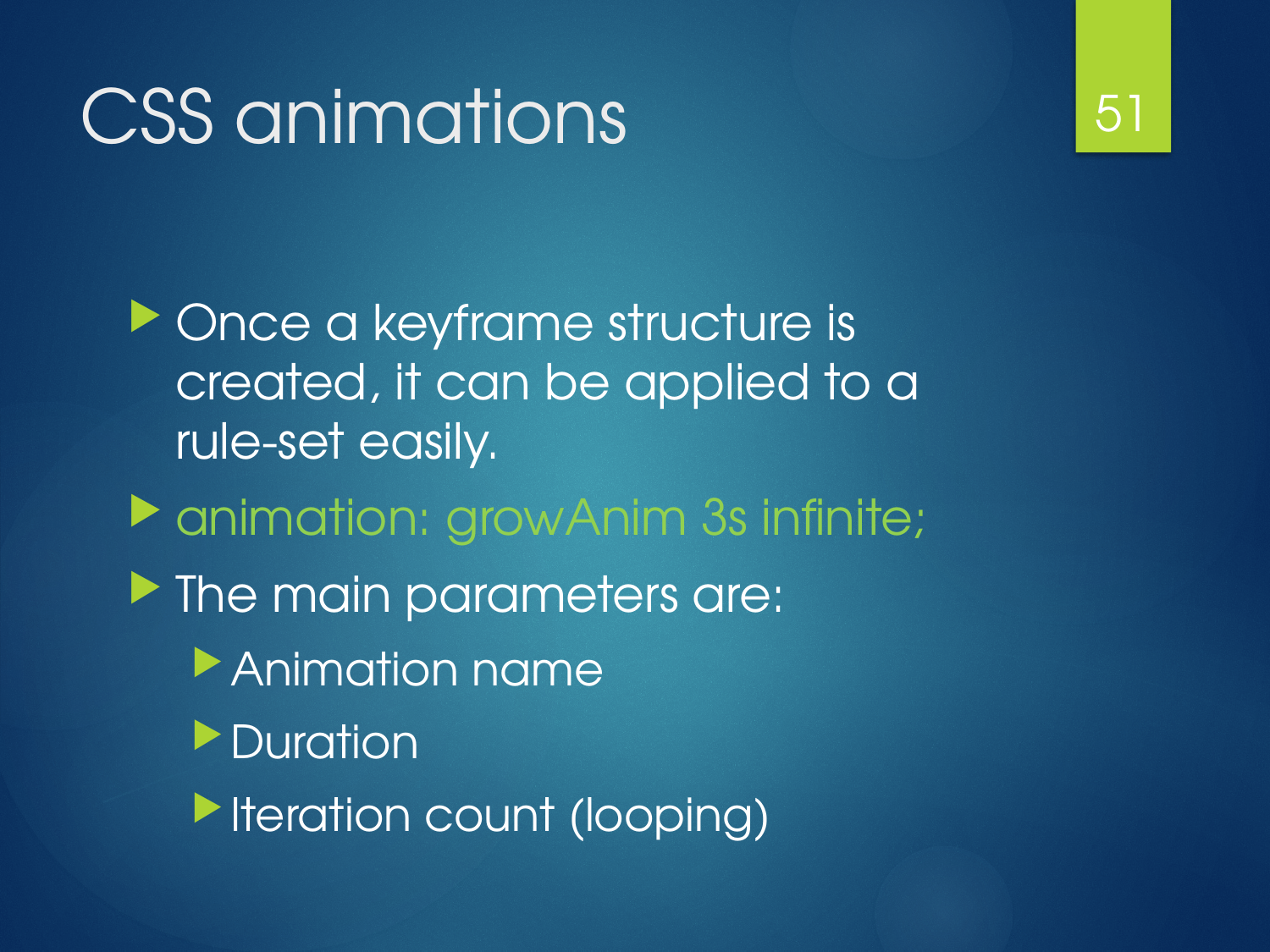

51
# CSS animations
Once a keyframe structure is created, it can be applied to a rule-set easily.
animation: growAnim 3s infinite;
The main parameters are:
Animation name
Duration
Iteration count (looping)